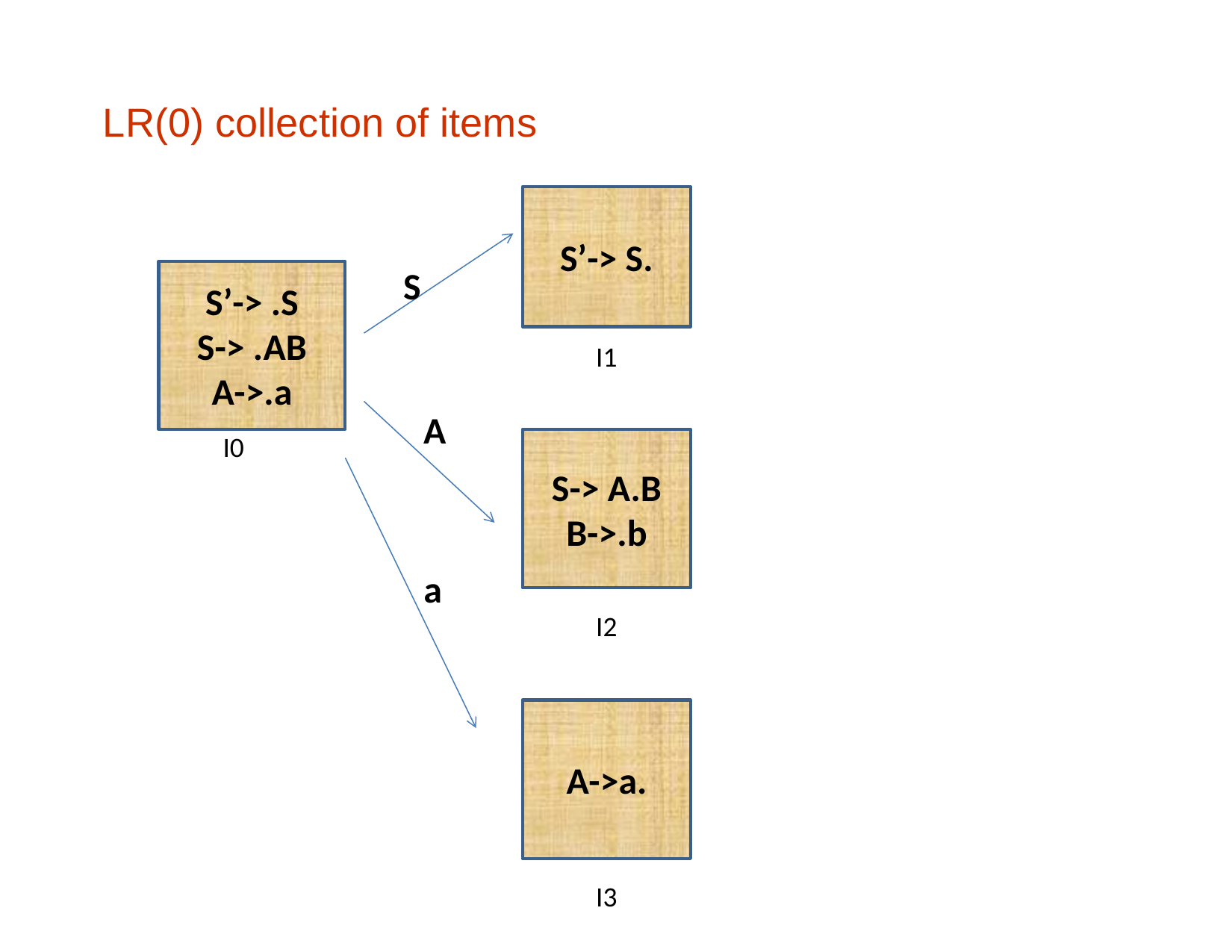

# LR(0) collection of items
S’-> S.
S
S’-> .S
S-> .AB
A->.a
I1
A
I0
S-> A.B
B->.b
a
I2
A->a.
I3